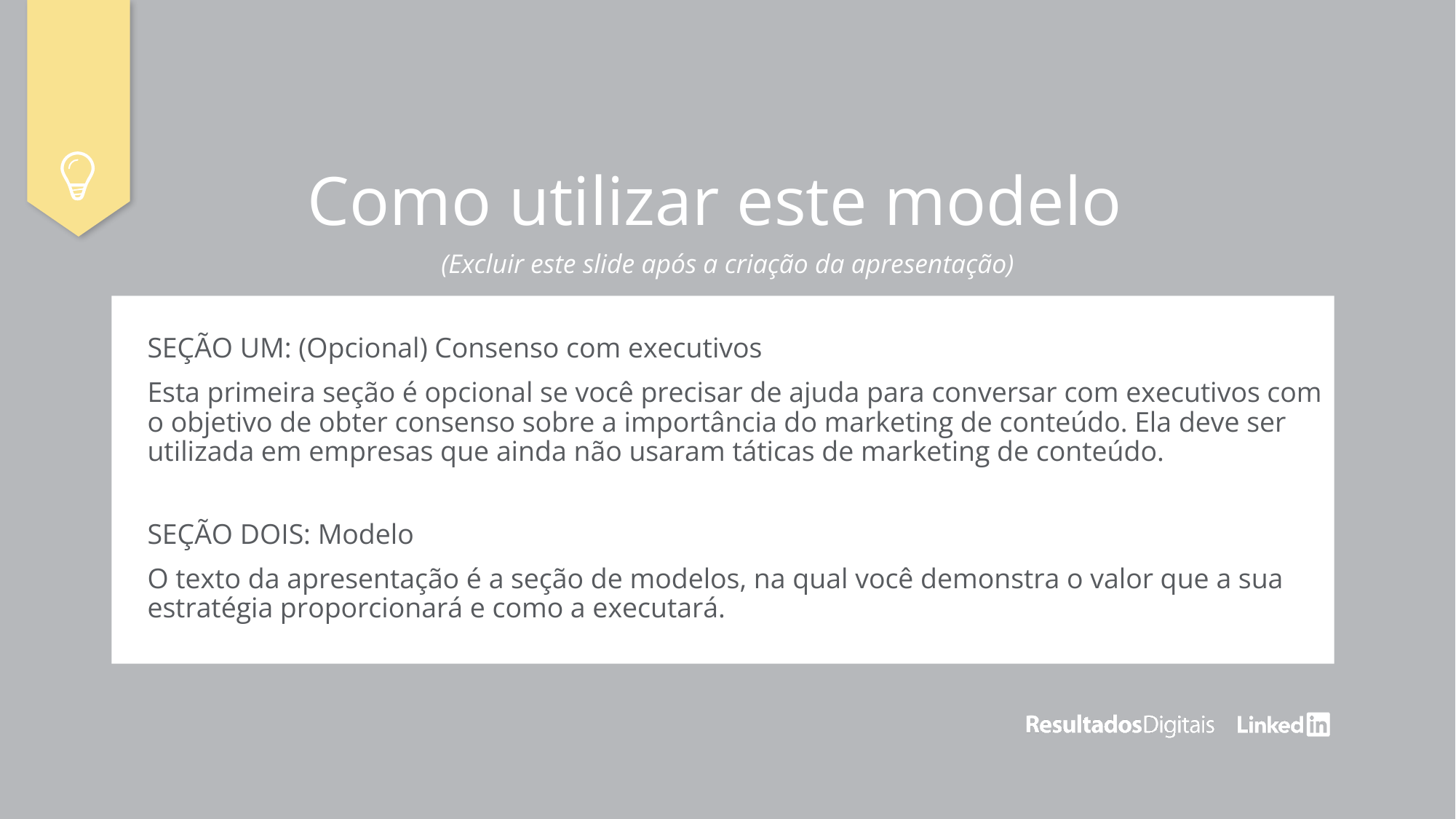

# Como utilizar este modelo
(Excluir este slide após a criação da apresentação)
SEÇÃO UM: (Opcional) Consenso com executivos
Esta primeira seção é opcional se você precisar de ajuda para conversar com executivos com o objetivo de obter consenso sobre a importância do marketing de conteúdo. Ela deve ser utilizada em empresas que ainda não usaram táticas de marketing de conteúdo.

SEÇÃO DOIS: Modelo
O texto da apresentação é a seção de modelos, na qual você demonstra o valor que a sua estratégia proporcionará e como a executará.